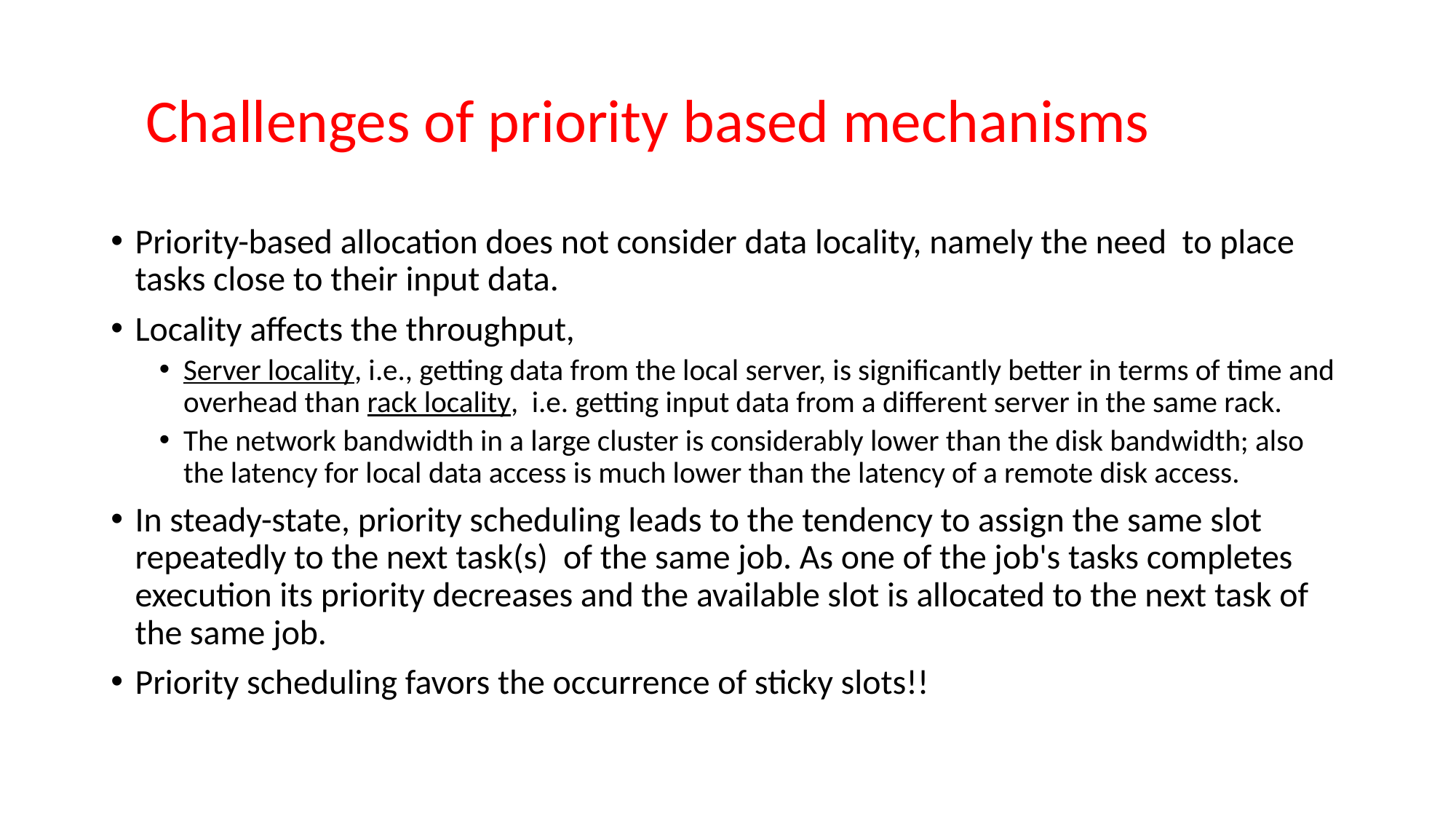

# Challenges of priority based mechanisms
Priority-based allocation does not consider data locality, namely the need  to place tasks close to their input data.
Locality affects the throughput,
Server locality, i.e., getting data from the local server, is significantly better in terms of time and overhead than rack locality,  i.e. getting input data from a different server in the same rack.
The network bandwidth in a large cluster is considerably lower than the disk bandwidth; also  the latency for local data access is much lower than the latency of a remote disk access.
In steady-state, priority scheduling leads to the tendency to assign the same slot repeatedly to the next task(s)  of the same job. As one of the job's tasks completes execution its priority decreases and the available slot is allocated to the next task of the same job.
Priority scheduling favors the occurrence of sticky slots!!